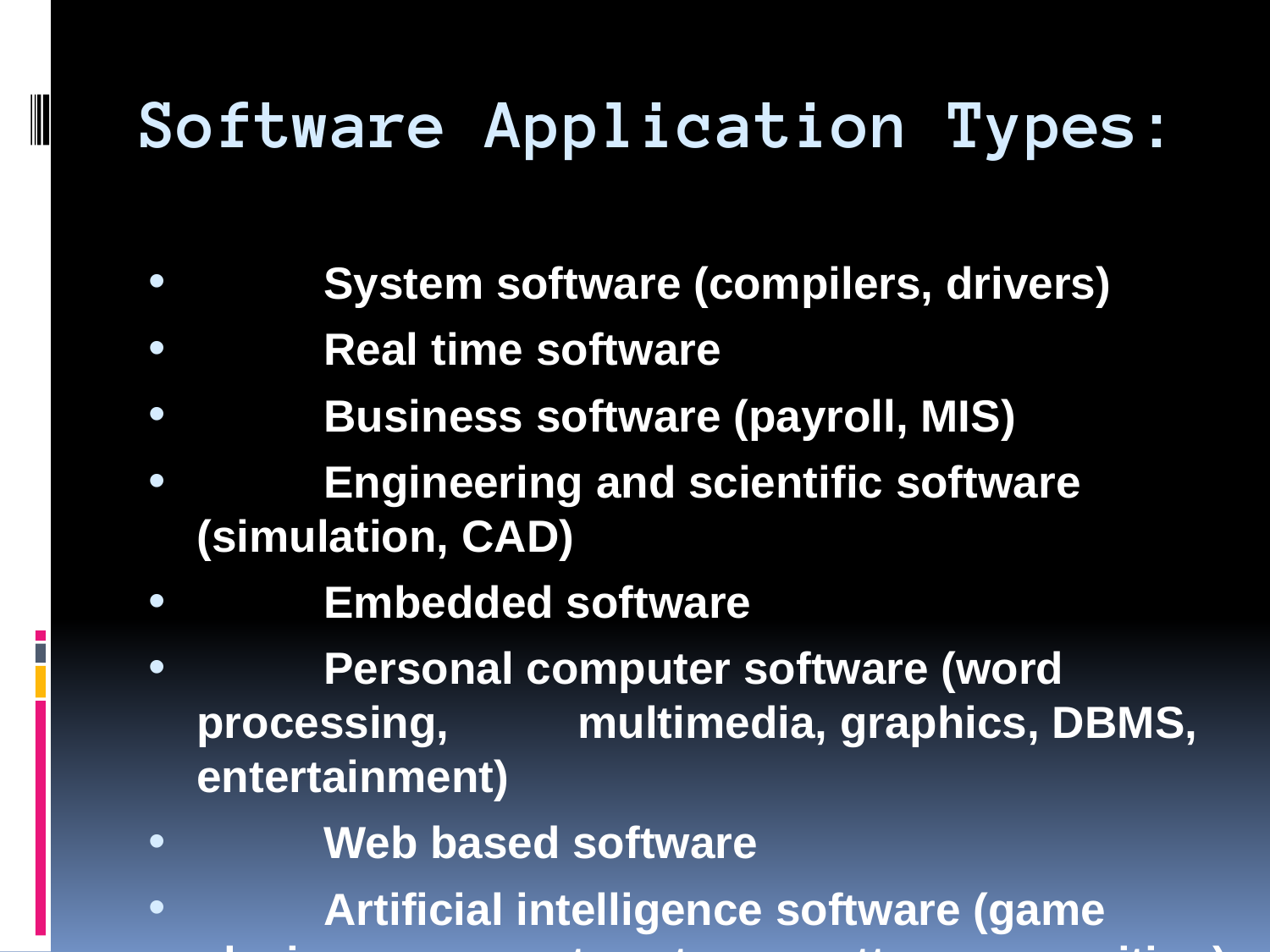

# Software Application Types:
	System software (compilers, drivers)
	Real time software
	Business software (payroll, MIS)
	Engineering and scientific software 	(simulation, CAD)
	Embedded software
	Personal computer software (word processing, 	multimedia, graphics, DBMS, entertainment)
	Web based software
	Artificial intelligence software (game playing, 	expert systems, pattern recognition)